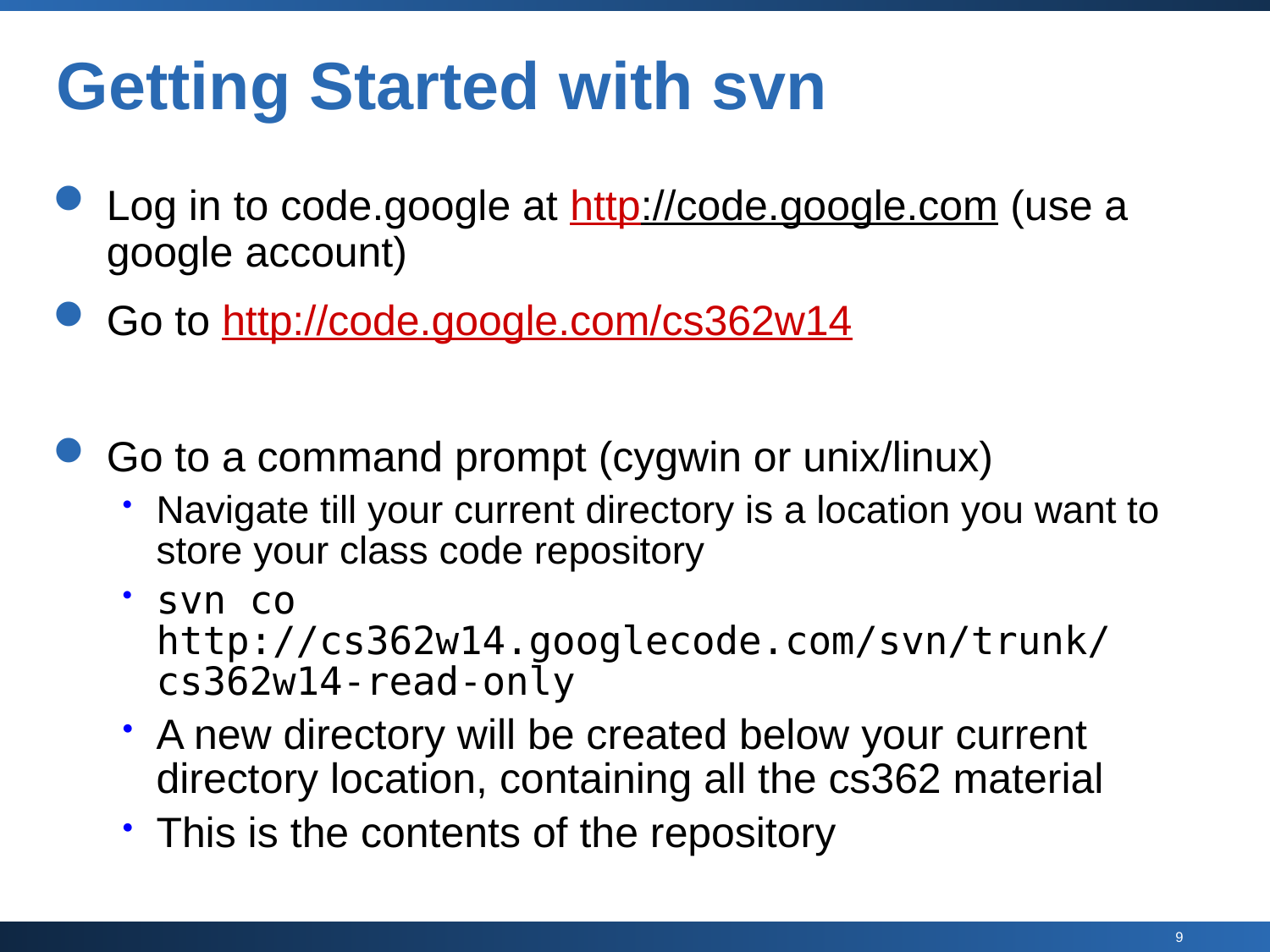

# Getting Started with svn
Log in to code.google at http://code.google.com (use a google account)
Go to http://code.google.com/cs362w14

Go to a command prompt (cygwin or unix/linux)
Navigate till your current directory is a location you want to store your class code repository
svn co http://cs362w14.googlecode.com/svn/trunk/ cs362w14-read-only
A new directory will be created below your current directory location, containing all the cs362 material
This is the contents of the repository